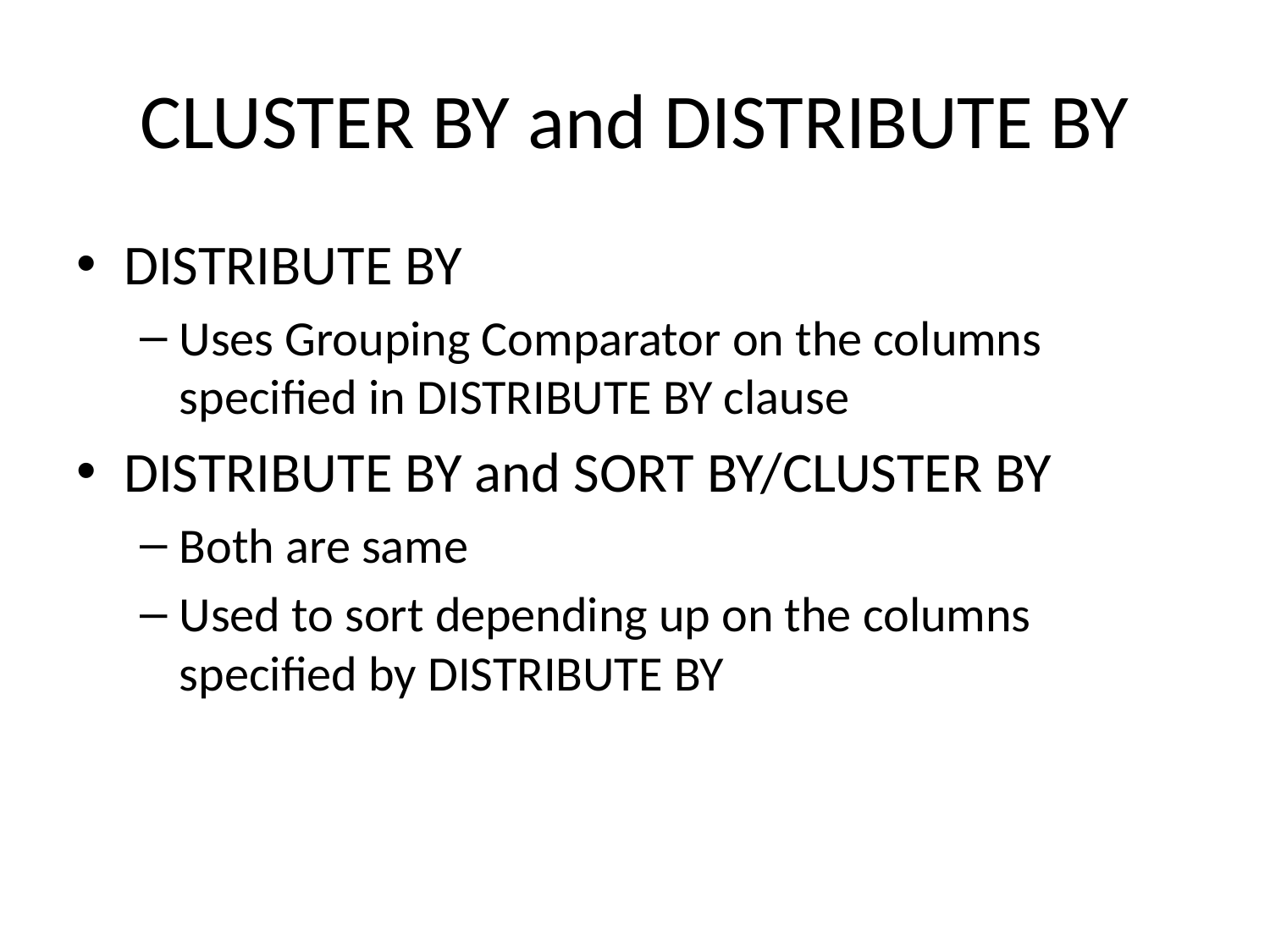

# CLUSTER BY and DISTRIBUTE BY
DISTRIBUTE BY
Uses Grouping Comparator on the columns specified in DISTRIBUTE BY clause
DISTRIBUTE BY and SORT BY/CLUSTER BY
Both are same
Used to sort depending up on the columns specified by DISTRIBUTE BY